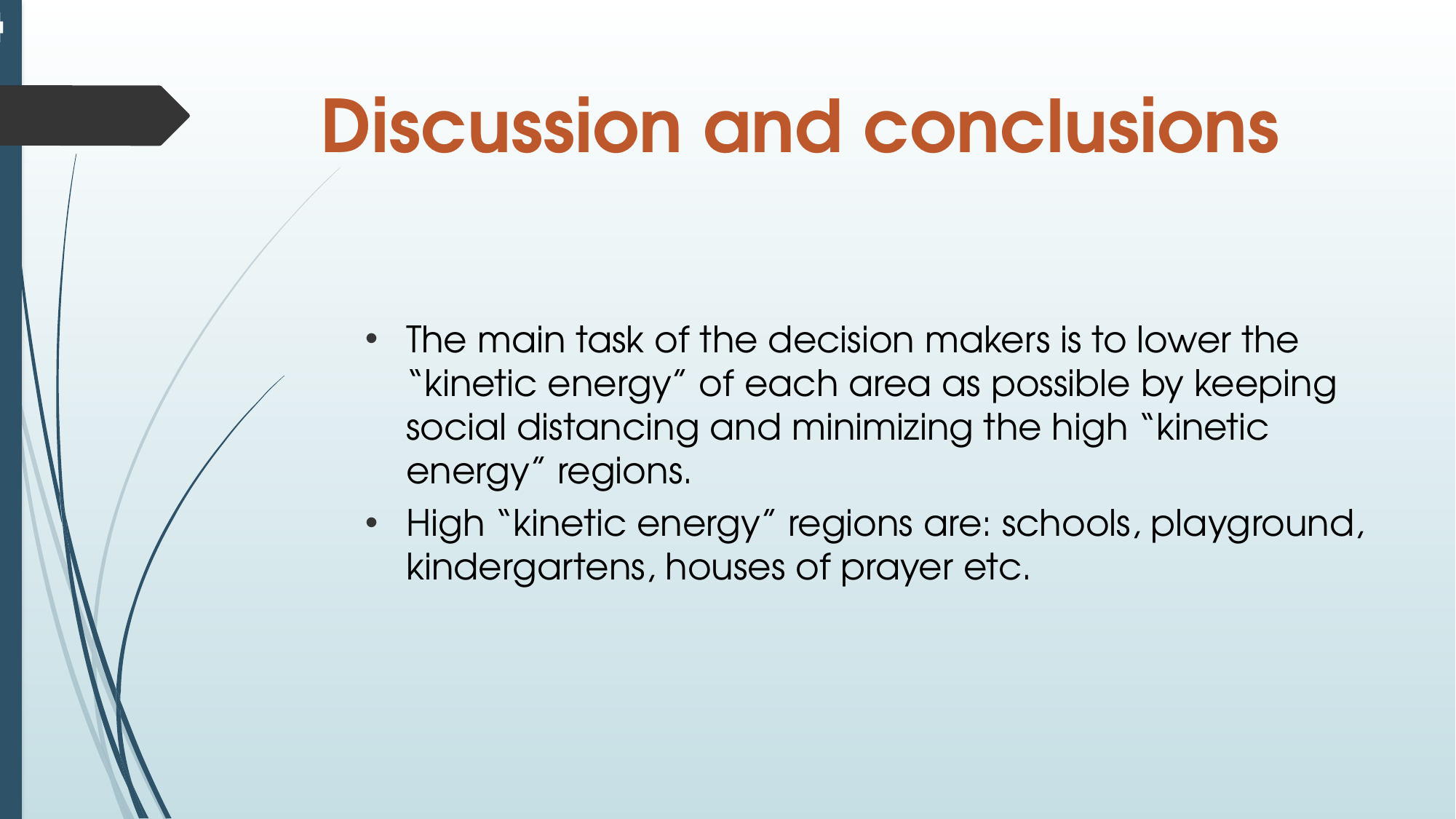

# Discussion and conclusions

The main task of the decision makers is to lower the “kinetic energy” of each area as possible by keeping social distancing and minimizing the high “kinetic energy” regions.
High “kinetic energy” regions are: schools, playground, kindergartens, houses of prayer etc.